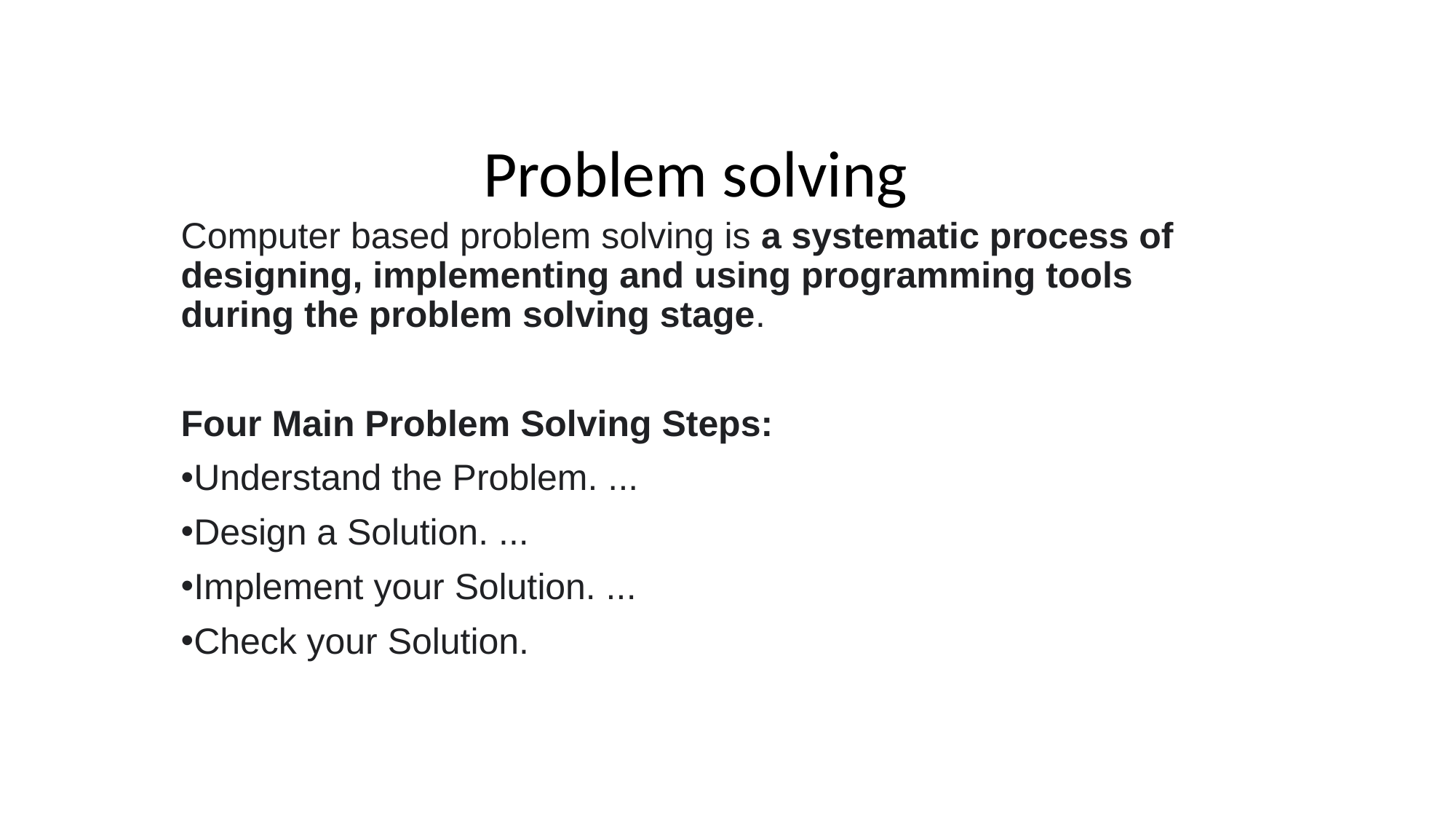

# Problem solving
Computer based problem solving is a systematic process of designing, implementing and using programming tools during the problem solving stage.

Four Main Problem Solving Steps:
Understand the Problem. ...
Design a Solution. ...
Implement your Solution. ...
Check your Solution.